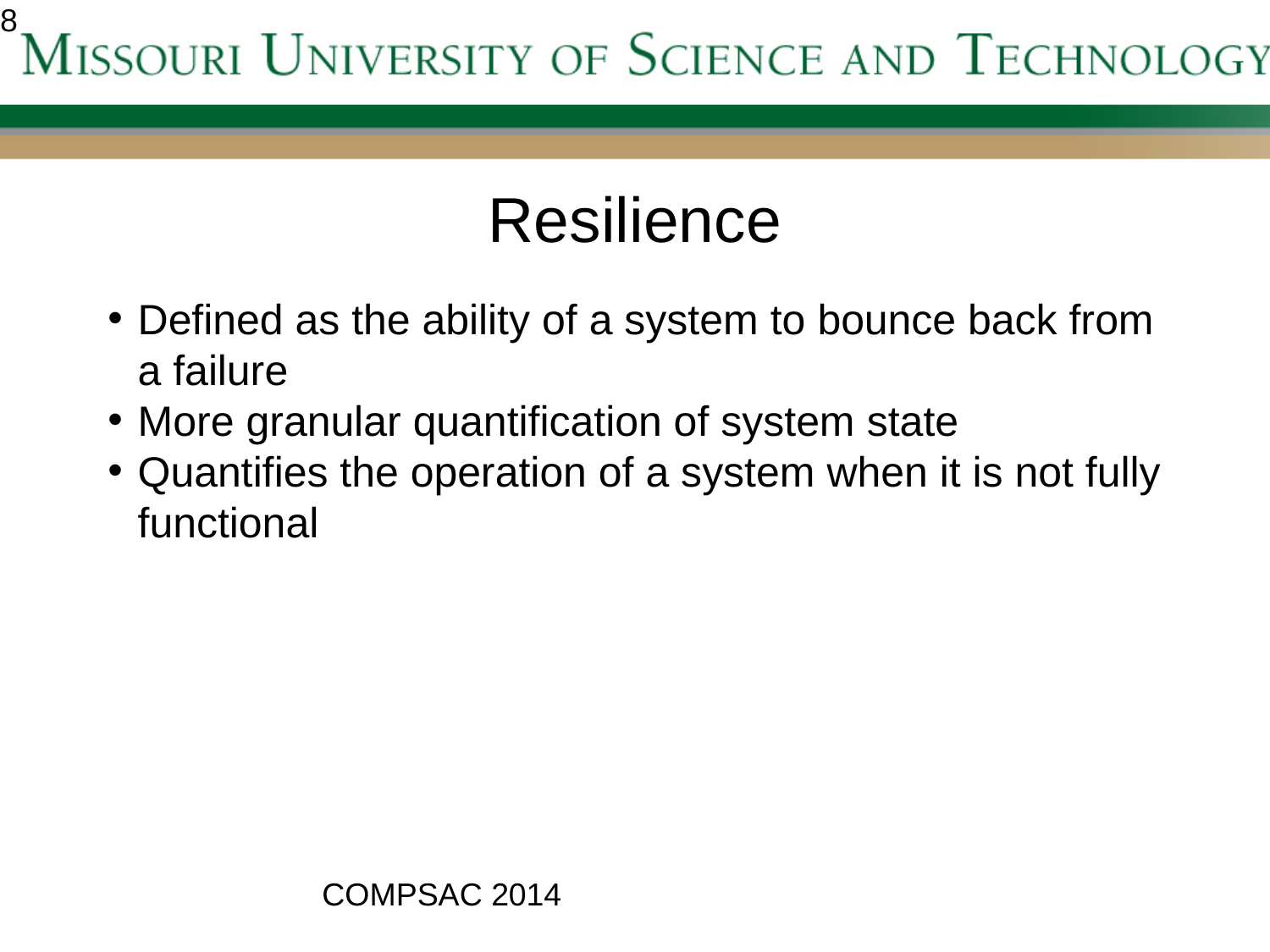

8
Resilience
Defined as the ability of a system to bounce back from a failure
More granular quantification of system state
Quantifies the operation of a system when it is not fully functional
COMPSAC 2014